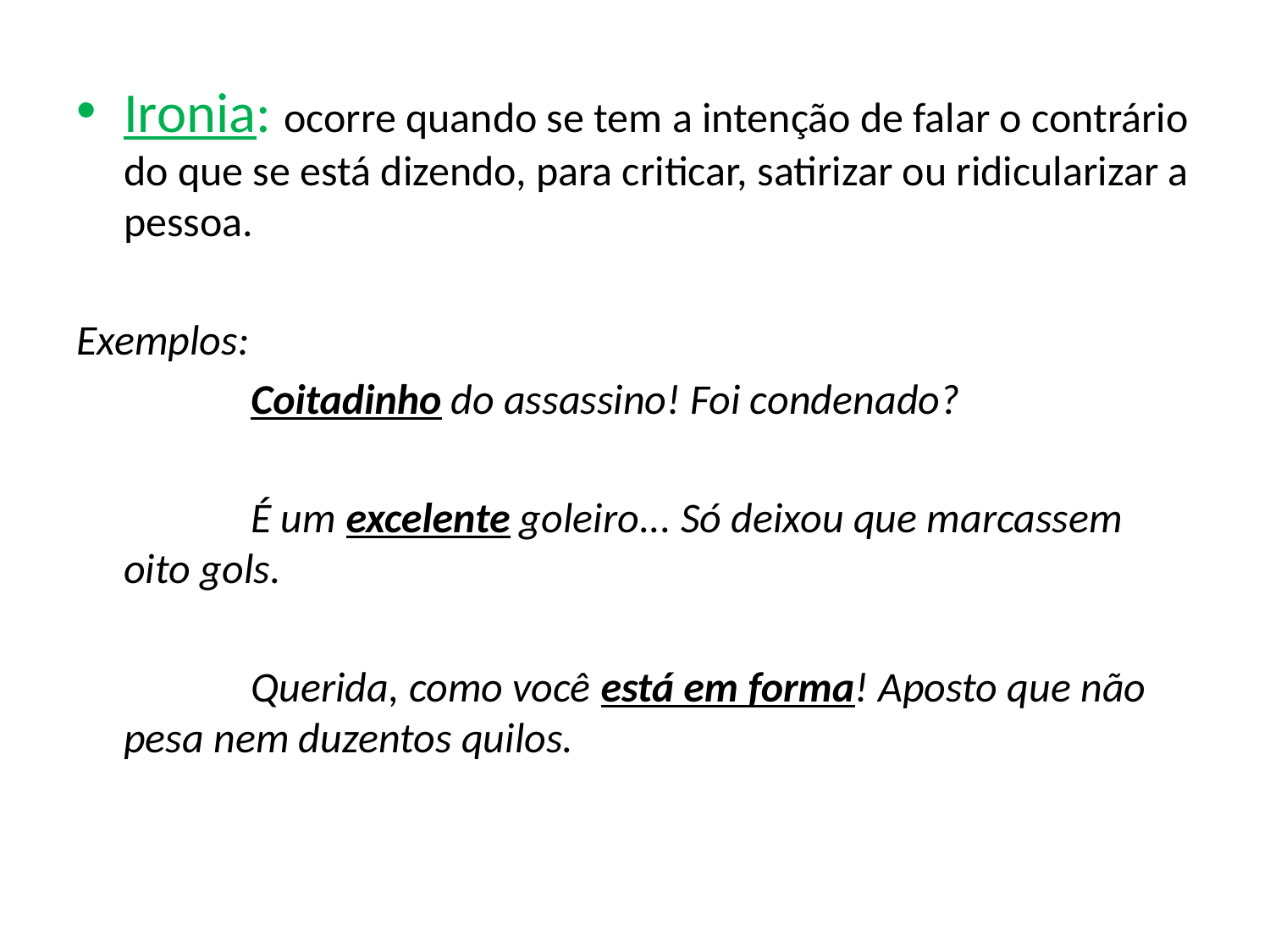

Ironia: ocorre quando se tem a intenção de falar o contrário do que se está dizendo, para criticar, satirizar ou ridicularizar a pessoa.

Exemplos:
		Coitadinho do assassino! Foi condenado?

		É um excelente goleiro... Só deixou que marcassem oito gols.

		Querida, como você está em forma! Aposto que não pesa nem duzentos quilos.